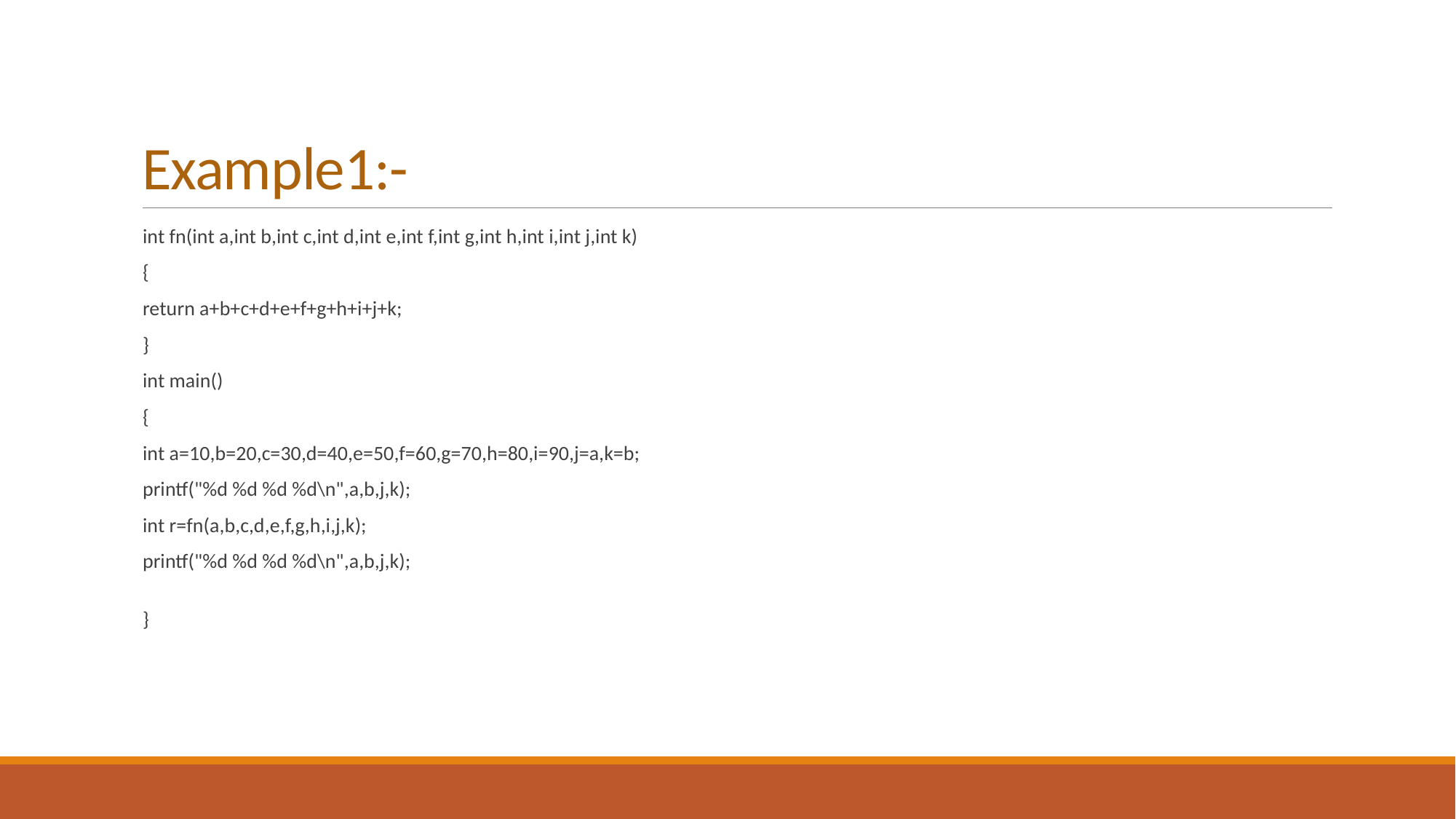

# Example1:-
int fn(int a,int b,int c,int d,int e,int f,int g,int h,int i,int j,int k)
{
return a+b+c+d+e+f+g+h+i+j+k;
}
int main()
{
int a=10,b=20,c=30,d=40,e=50,f=60,g=70,h=80,i=90,j=a,k=b;
printf("%d %d %d %d\n",a,b,j,k);
int r=fn(a,b,c,d,e,f,g,h,i,j,k);
printf("%d %d %d %d\n",a,b,j,k);
}